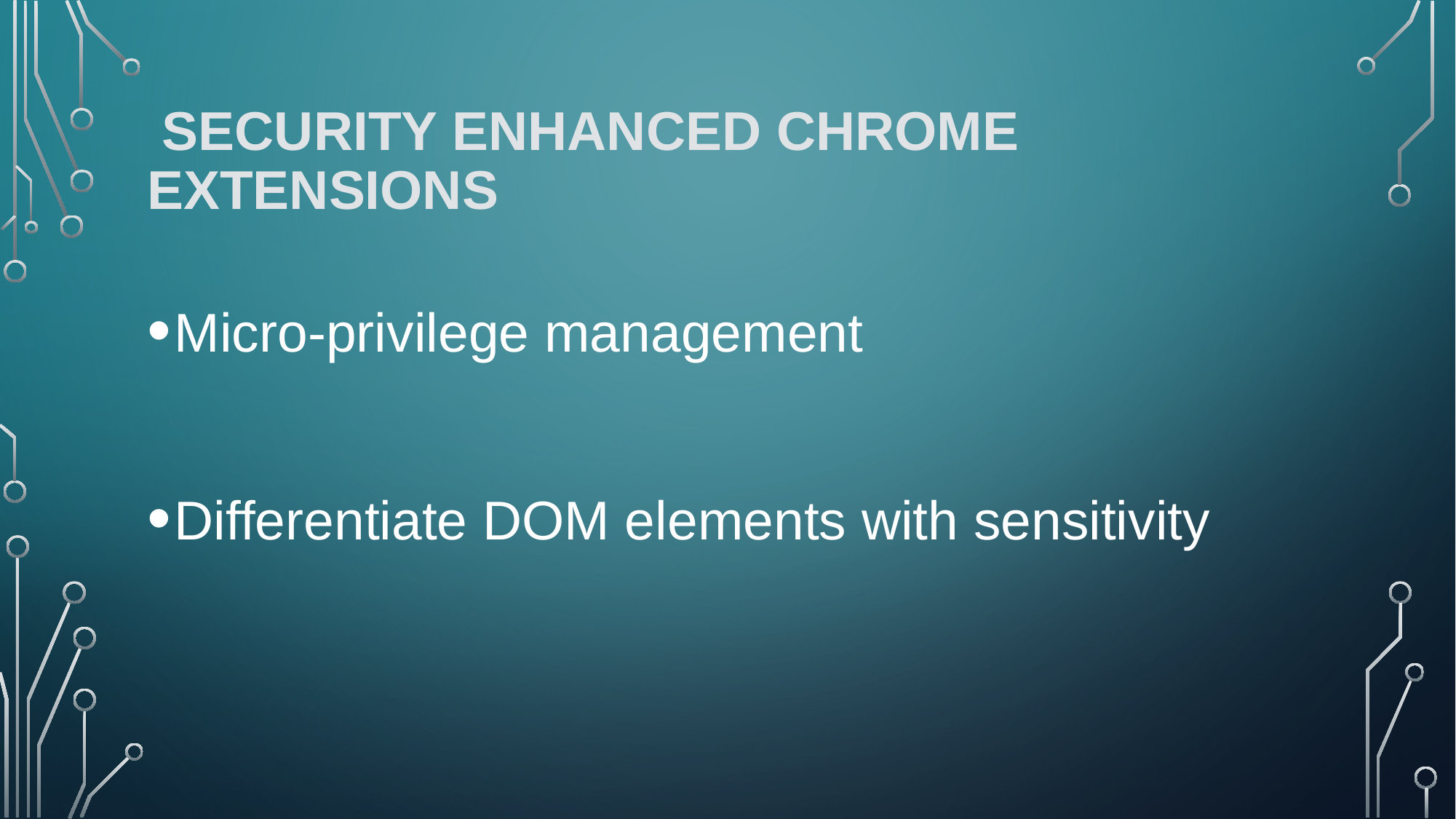

# Security Enhanced Chrome Extensions
Micro-privilege management

Differentiate DOM elements with sensitivity